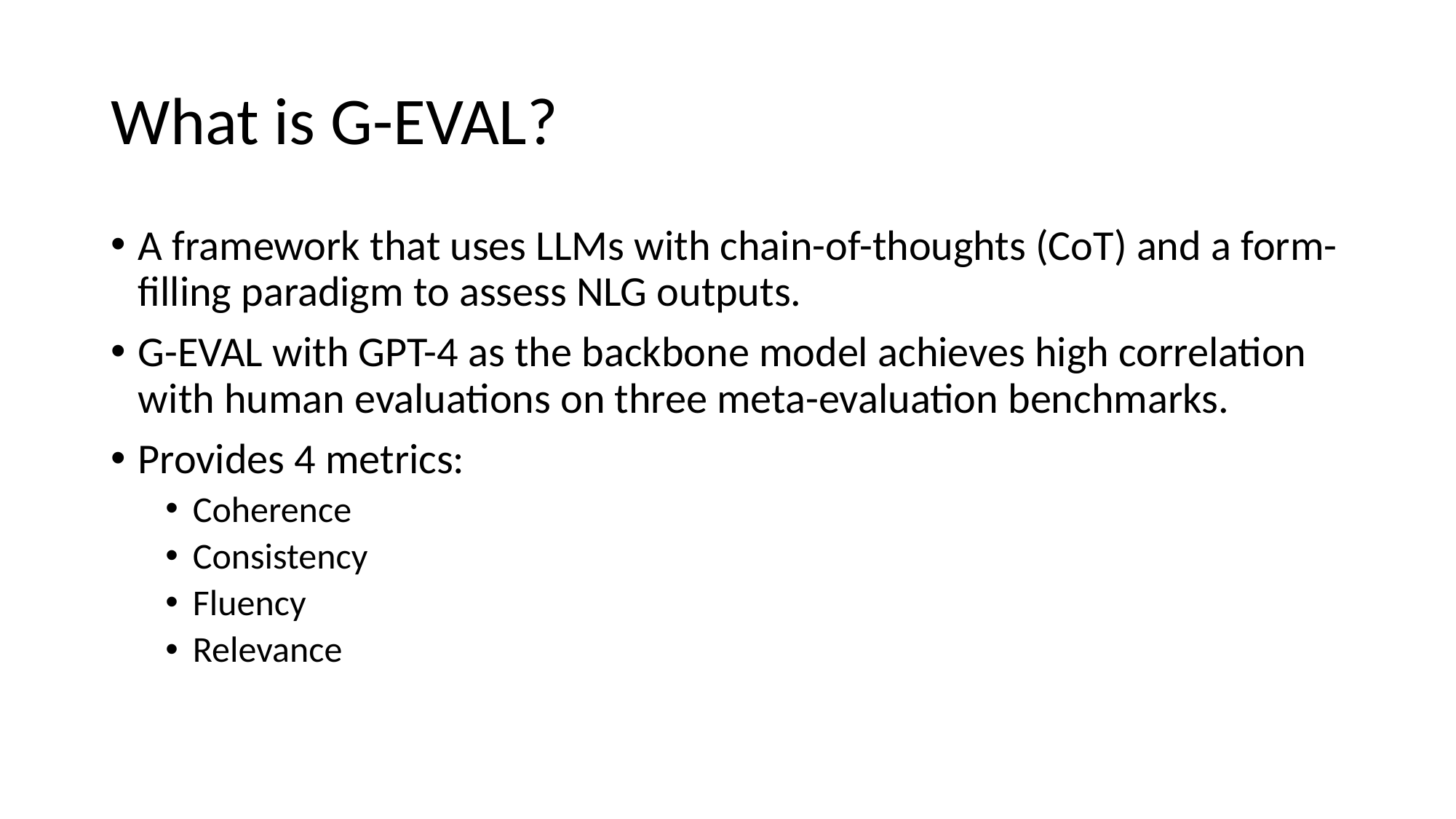

# What is G-EVAL?
A framework that uses LLMs with chain-of-thoughts (CoT) and a form-filling paradigm to assess NLG outputs.
G-EVAL with GPT-4 as the backbone model achieves high correlation with human evaluations on three meta-evaluation benchmarks.
Provides 4 metrics:
Coherence
Consistency
Fluency
Relevance